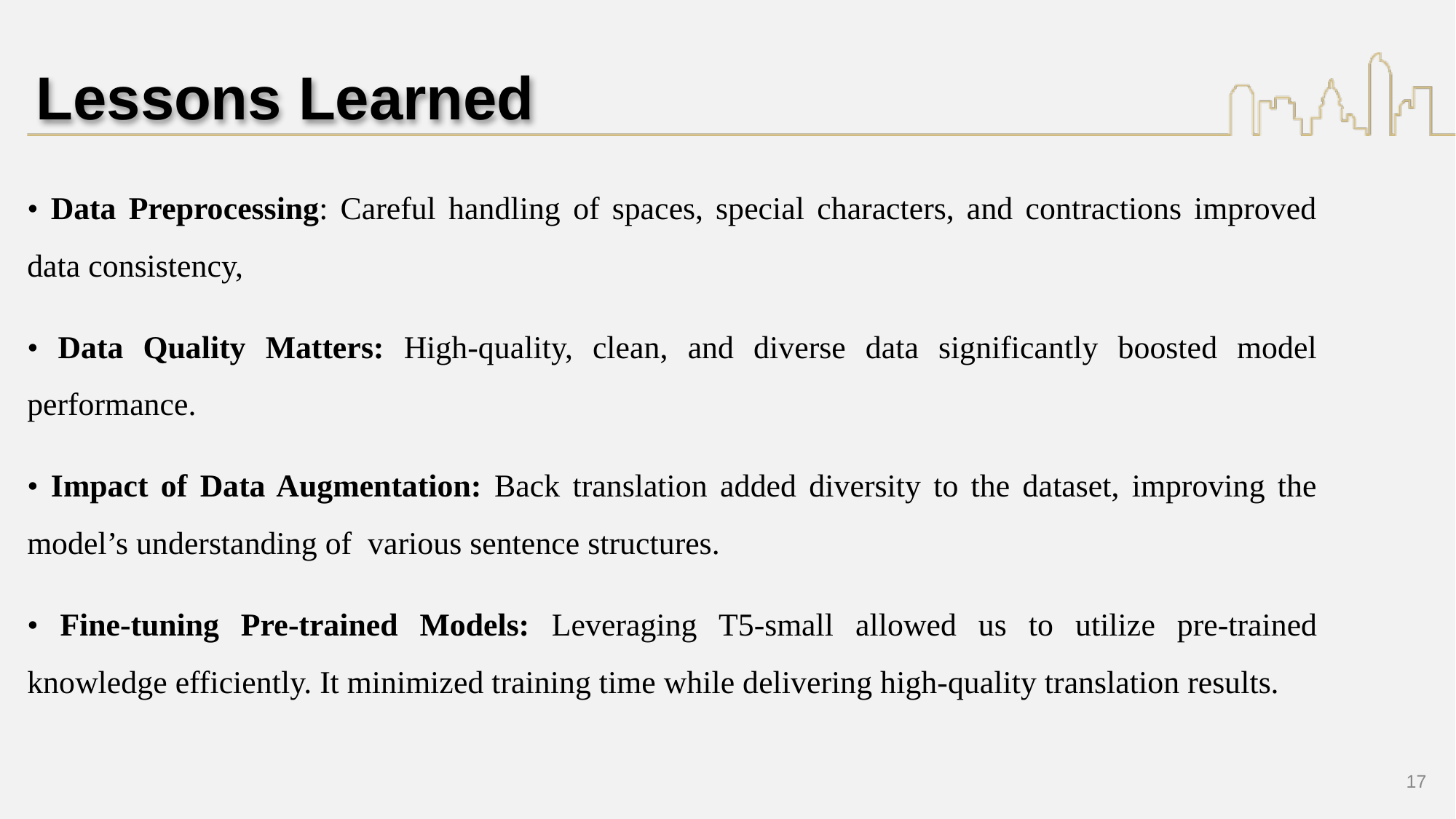

# Lessons Learned
• Data Preprocessing: Careful handling of spaces, special characters, and contractions improved data consistency,
• Data Quality Matters: High-quality, clean, and diverse data significantly boosted model performance.
• Impact of Data Augmentation: Back translation added diversity to the dataset, improving the model’s understanding of  various sentence structures.
• Fine-tuning Pre-trained Models: Leveraging T5-small allowed us to utilize pre-trained knowledge efficiently. It minimized training time while delivering high-quality translation results.

17